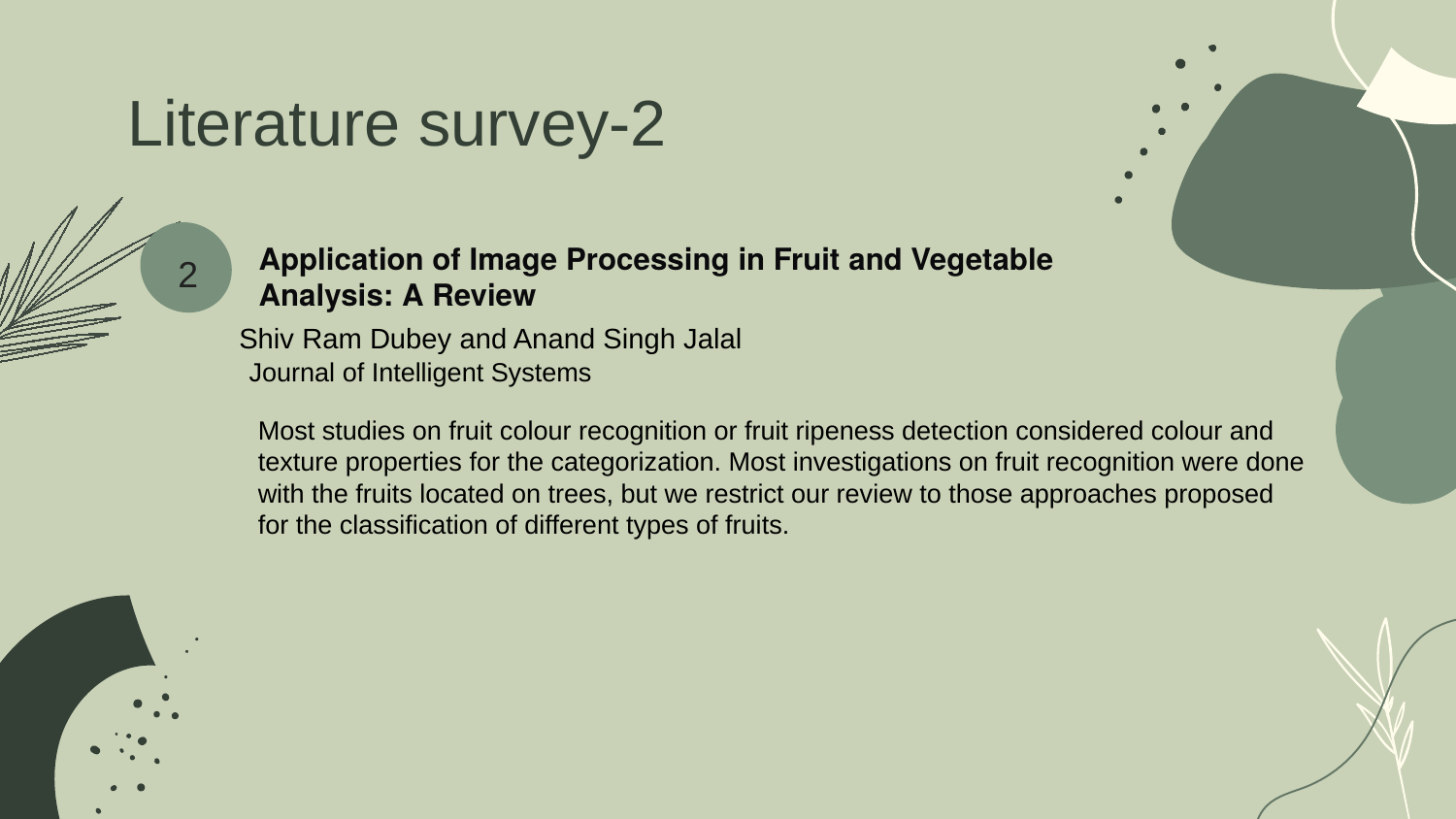

Literature survey-2

# Application of Image Processing in Fruit and Vegetable Analysis: A Review
2

Shiv Ram Dubey and Anand Singh Jalal
Journal of Intelligent Systems

Most studies on fruit colour recognition or fruit ripeness detection considered colour and texture properties for the categorization. Most investigations on fruit recognition were done with the fruits located on trees, but we restrict our review to those approaches proposed for the classification of different types of fruits.